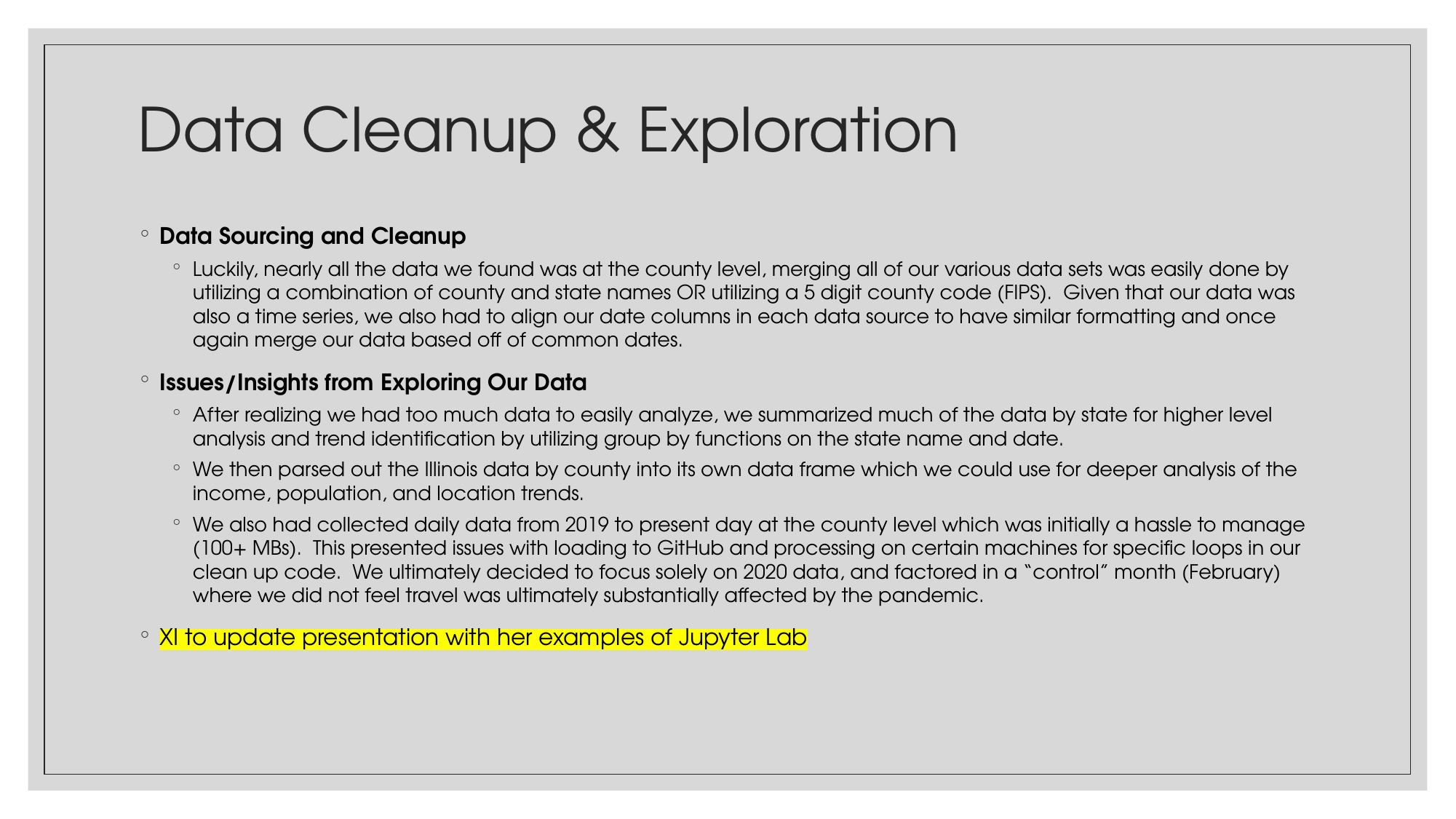

# Data Cleanup & Exploration
Data Sourcing and Cleanup
Luckily, nearly all the data we found was at the county level, merging all of our various data sets was easily done by utilizing a combination of county and state names OR utilizing a 5 digit county code (FIPS).  Given that our data was also a time series, we also had to align our date columns in each data source to have similar formatting and once again merge our data based off of common dates.
Issues/Insights from Exploring Our Data
After realizing we had too much data to easily analyze, we summarized much of the data by state for higher level analysis and trend identification by utilizing group by functions on the state name and date.
We then parsed out the Illinois data by county into its own data frame which we could use for deeper analysis of the income, population, and location trends.
We also had collected daily data from 2019 to present day at the county level which was initially a hassle to manage (100+ MBs).  This presented issues with loading to GitHub and processing on certain machines for specific loops in our clean up code.  We ultimately decided to focus solely on 2020 data, and factored in a “control” month (February) where we did not feel travel was ultimately substantially affected by the pandemic.
XI to update presentation with her examples of Jupyter Lab